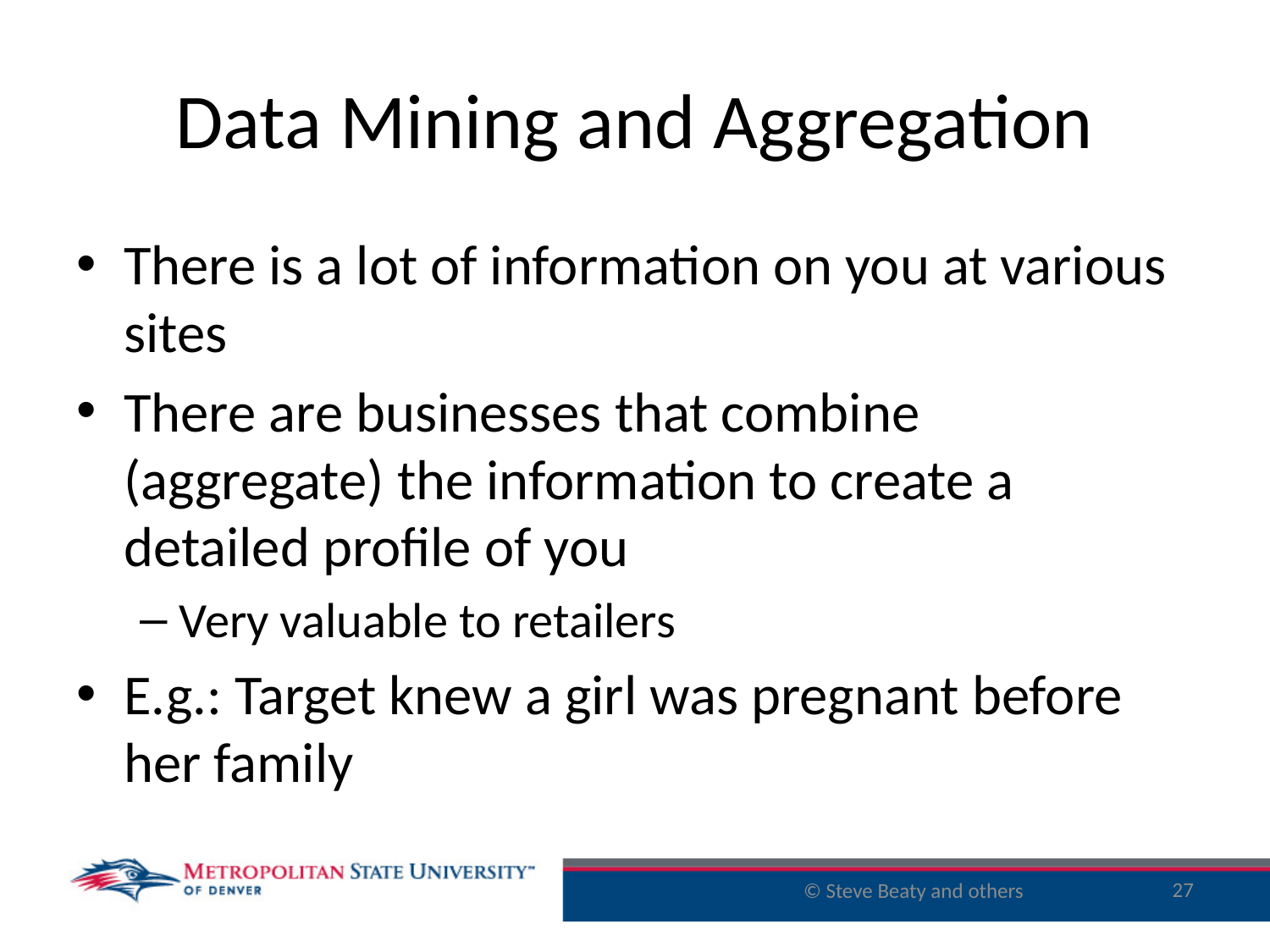

# Data Mining and Aggregation
There is a lot of information on you at various sites
There are businesses that combine (aggregate) the information to create a detailed profile of you
Very valuable to retailers
E.g.: Target knew a girl was pregnant before her family

27
© Steve Beaty and others